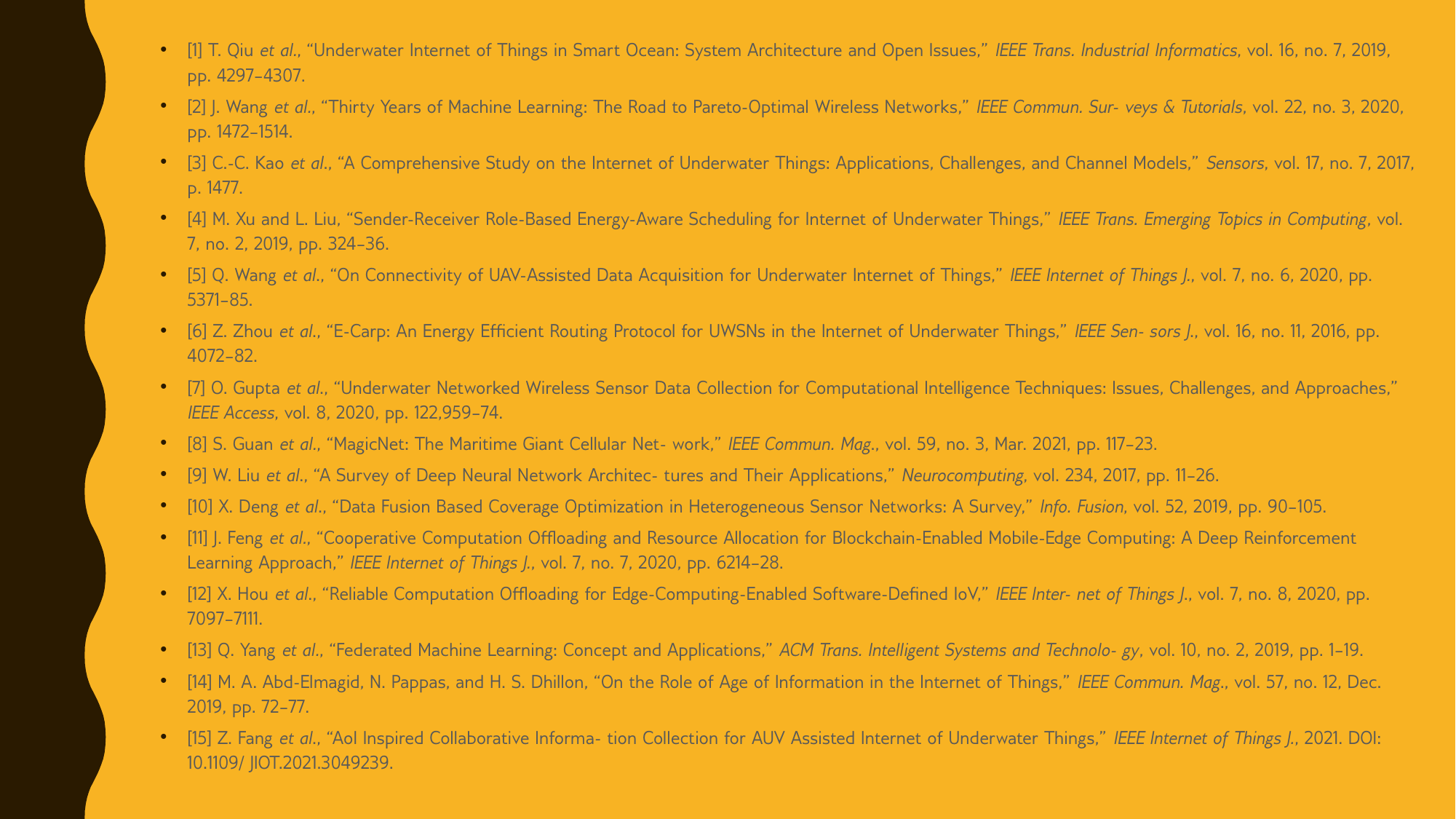

[1] T. Qiu et al., “Underwater Internet of Things in Smart Ocean: System Architecture and Open Issues,” IEEE Trans. Industrial Informatics, vol. 16, no. 7, 2019, pp. 4297–4307.
[2] J. Wang et al., “Thirty Years of Machine Learning: The Road to Pareto-Optimal Wireless Networks,” IEEE Commun. Sur- veys & Tutorials, vol. 22, no. 3, 2020, pp. 1472–1514.
[3] C.-C. Kao et al., “A Comprehensive Study on the Internet of Underwater Things: Applications, Challenges, and Channel Models,” Sensors, vol. 17, no. 7, 2017, p. 1477.
[4] M. Xu and L. Liu, “Sender-Receiver Role-Based Energy-Aware Scheduling for Internet of Underwater Things,” IEEE Trans. Emerging Topics in Computing, vol. 7, no. 2, 2019, pp. 324–36.
[5] Q. Wang et al., “On Connectivity of UAV-Assisted Data Acquisition for Underwater Internet of Things,” IEEE Internet of Things J., vol. 7, no. 6, 2020, pp. 5371–85.
[6] Z. Zhou et al., “E-Carp: An Energy Efficient Routing Protocol for UWSNs in the Internet of Underwater Things,” IEEE Sen- sors J., vol. 16, no. 11, 2016, pp. 4072–82.
[7] O. Gupta et al., “Underwater Networked Wireless Sensor Data Collection for Computational Intelligence Techniques: Issues, Challenges, and Approaches,” IEEE Access, vol. 8, 2020, pp. 122,959–74.
[8] S. Guan et al., “MagicNet: The Maritime Giant Cellular Net- work,” IEEE Commun. Mag., vol. 59, no. 3, Mar. 2021, pp. 117–23.
[9] W. Liu et al., “A Survey of Deep Neural Network Architec- tures and Their Applications,” Neurocomputing, vol. 234, 2017, pp. 11–26.
[10] X. Deng et al., “Data Fusion Based Coverage Optimization in Heterogeneous Sensor Networks: A Survey,” Info. Fusion, vol. 52, 2019, pp. 90–105.
[11] J. Feng et al., “Cooperative Computation Offloading and Resource Allocation for Blockchain-Enabled Mobile-Edge Computing: A Deep Reinforcement Learning Approach,” IEEE Internet of Things J., vol. 7, no. 7, 2020, pp. 6214–28.
[12] X. Hou et al., “Reliable Computation Offloading for Edge-Computing-Enabled Software-Defined IoV,” IEEE Inter- net of Things J., vol. 7, no. 8, 2020, pp. 7097–7111.
[13] Q. Yang et al., “Federated Machine Learning: Concept and Applications,” ACM Trans. Intelligent Systems and Technolo- gy, vol. 10, no. 2, 2019, pp. 1–19.
[14] M. A. Abd-Elmagid, N. Pappas, and H. S. Dhillon, “On the Role of Age of Information in the Internet of Things,” IEEE Commun. Mag., vol. 57, no. 12, Dec. 2019, pp. 72–77.
[15] Z. Fang et al., “AoI Inspired Collaborative Informa- tion Collection for AUV Assisted Internet of Underwater Things,” IEEE Internet of Things J., 2021. DOI: 10.1109/ JIOT.2021.3049239.